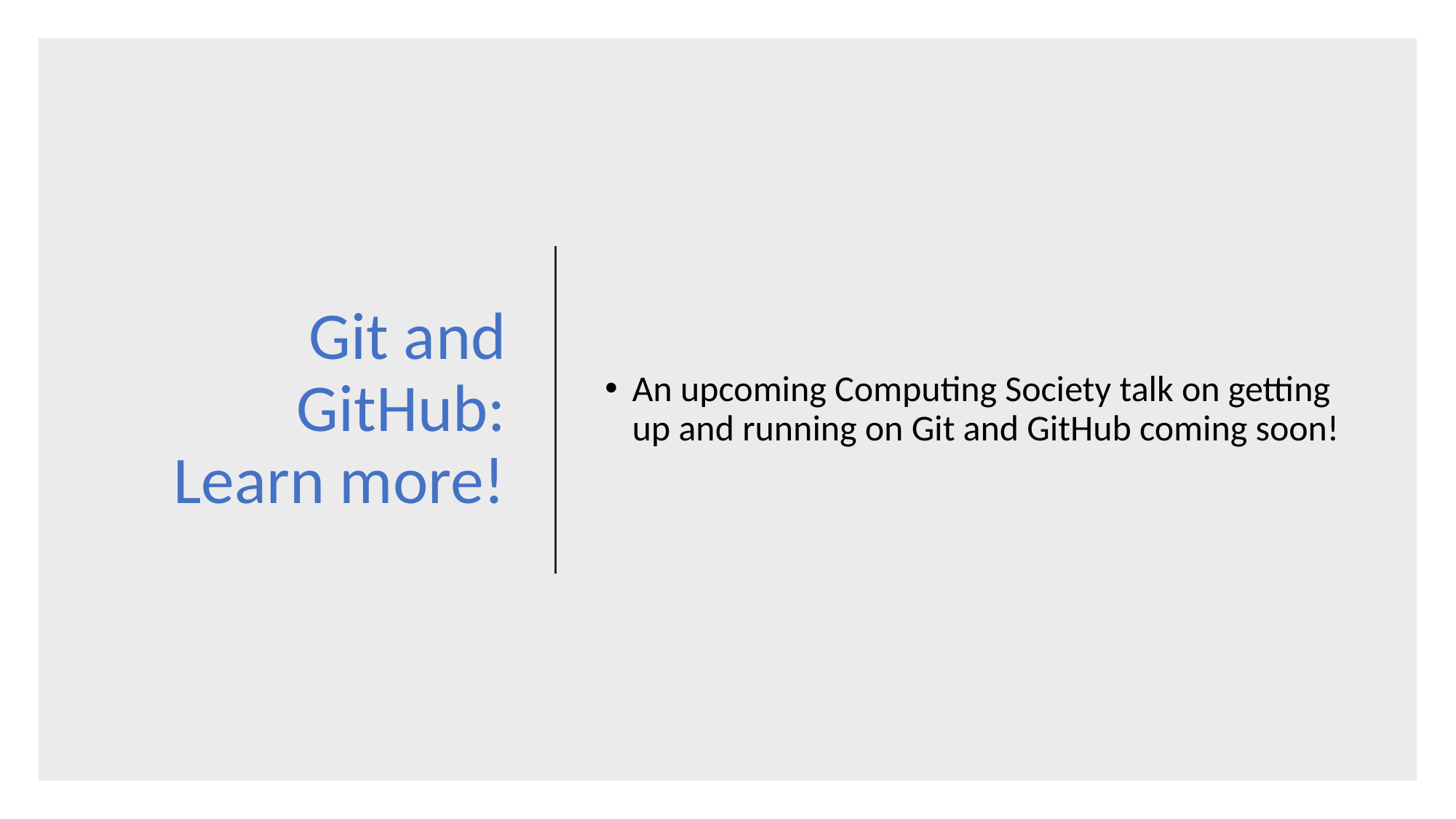

# Git and GitHub: Learn more!
An upcoming Computing Society talk on getting up and running on Git and GitHub coming soon!